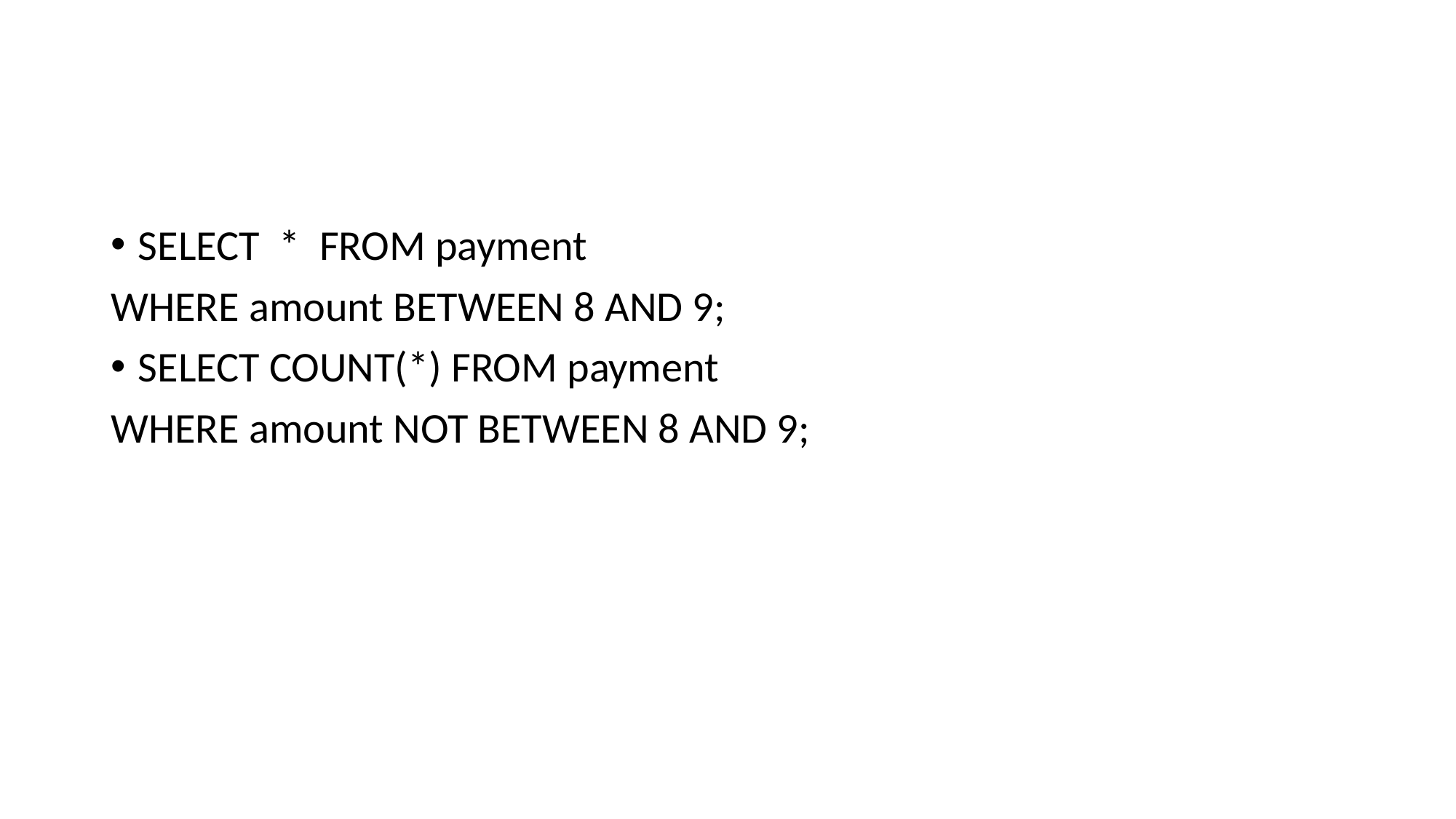

#
SELECT  *  FROM payment
WHERE amount BETWEEN 8 AND 9;
SELECT COUNT(*) FROM payment
WHERE amount NOT BETWEEN 8 AND 9;